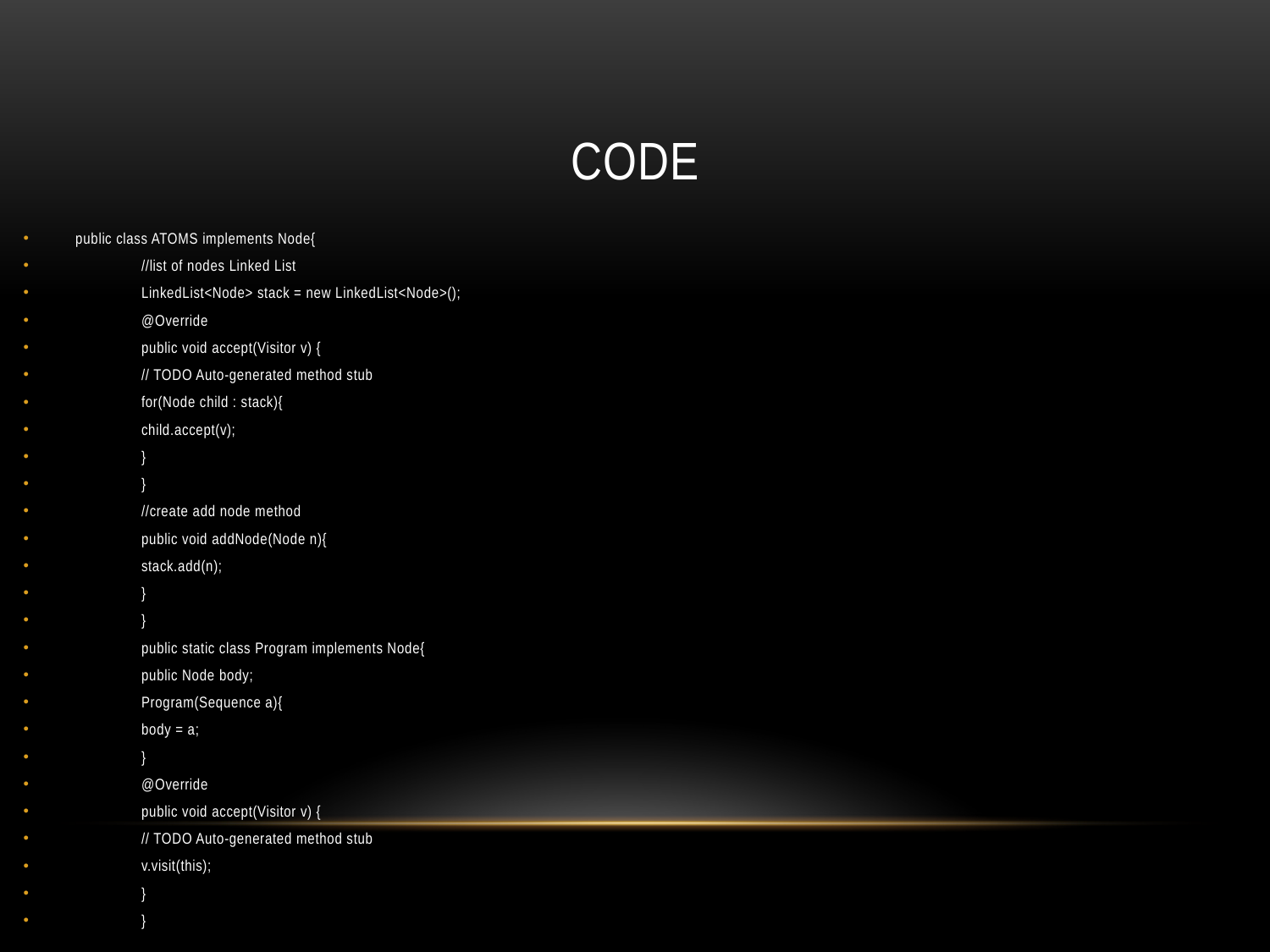

# code
public class ATOMS implements Node{
		//list of nodes Linked List
		LinkedList<Node> stack = new LinkedList<Node>();
		@Override
		public void accept(Visitor v) {
			// TODO Auto-generated method stub
			for(Node child : stack){
				child.accept(v);
			}
		}
		//create add node method
		public void addNode(Node n){
			stack.add(n);
		}
	}
	public static class Program implements Node{
		public Node body;
		Program(Sequence a){
			body = a;
		}
		@Override
		public void accept(Visitor v) {
			// TODO Auto-generated method stub
			v.visit(this);
		}
	}